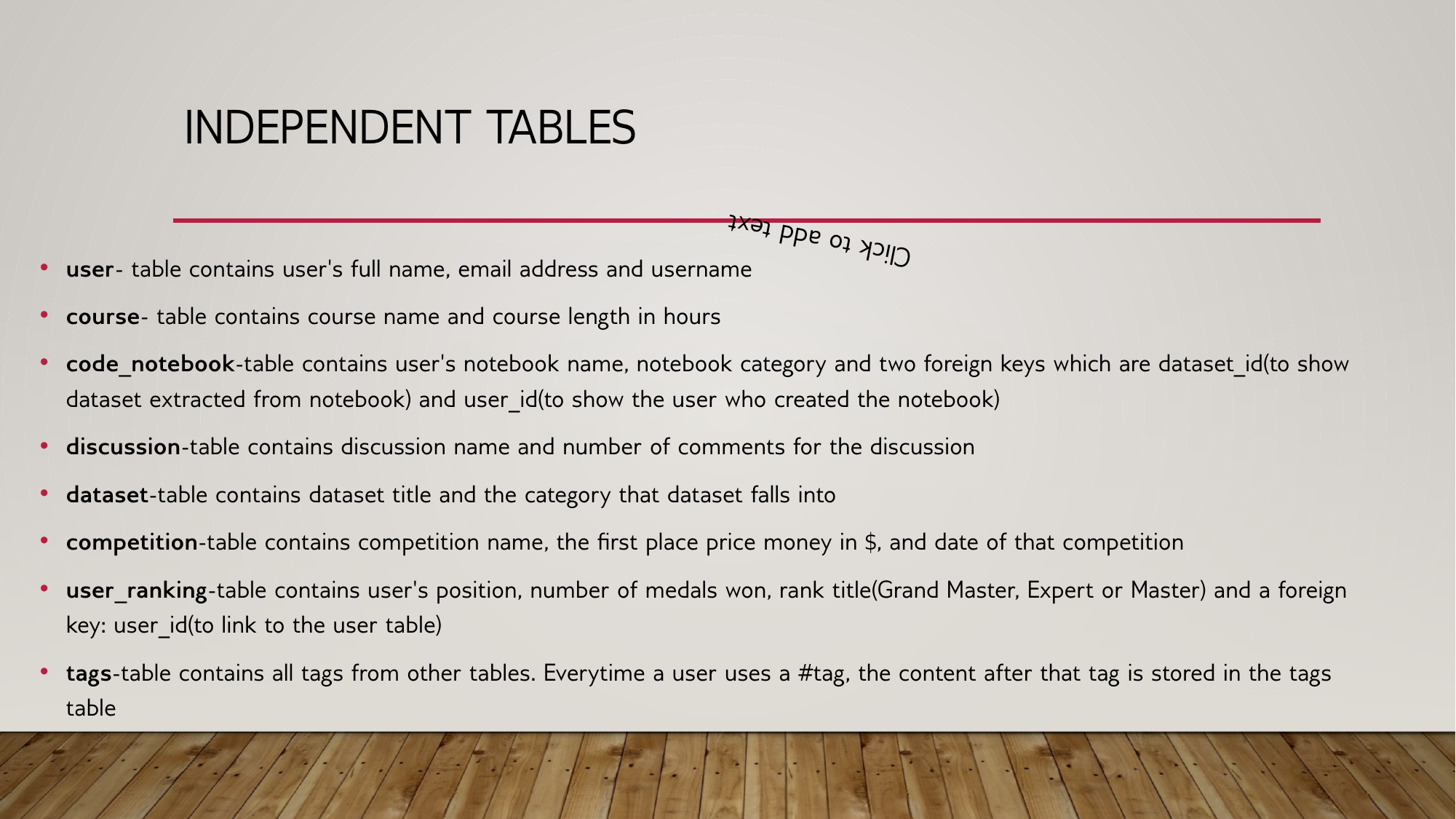

# Independent tables
Click to add text
user- table contains user's full name, email address and username
course- table contains course name and course length in hours
code_notebook-table contains user's notebook name, notebook category and two foreign keys which are dataset_id(to show dataset extracted from notebook) and user_id(to show the user who created the notebook)
discussion-table contains discussion name and number of comments for the discussion
dataset-table contains dataset title and the category that dataset falls into
competition-table contains competition name, the first place price money in $, and date of that competition
user_ranking-table contains user's position, number of medals won, rank title(Grand Master, Expert or Master) and a foreign key: user_id(to link to the user table)
tags-table contains all tags from other tables. Everytime a user uses a #tag, the content after that tag is stored in the tags table